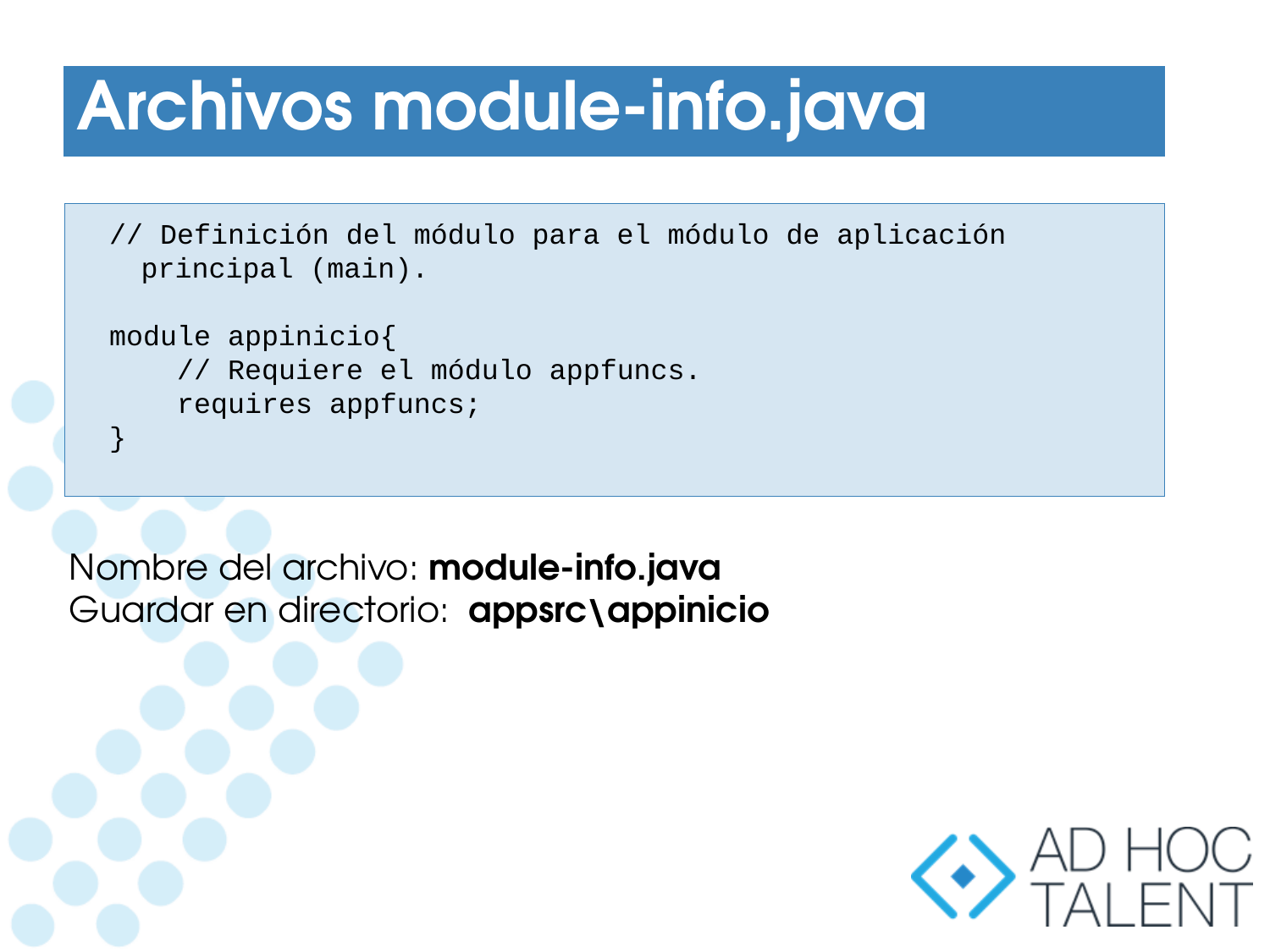

# Archivos module-info.java
// Definición del módulo para el módulo de aplicación principal (main).

module appinicio{
    // Requiere el módulo appfuncs.
    requires appfuncs;
}
Nombre del archivo: module-info.java
Guardar en directorio:  appsrc\appinicio